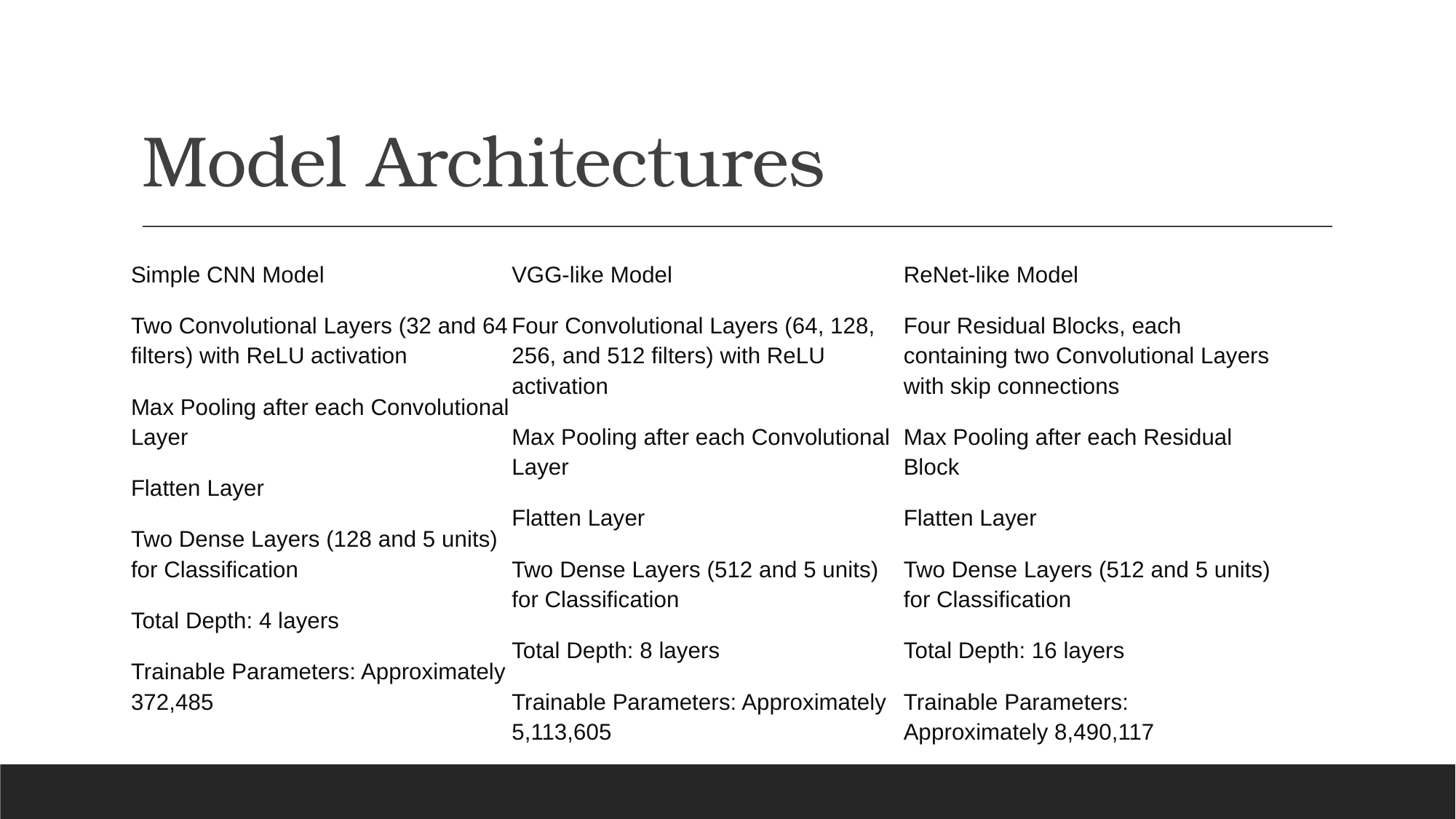

# Model Architectures
VGG-like Model
Four Convolutional Layers (64, 128, 256, and 512 filters) with ReLU activation
Max Pooling after each Convolutional Layer
Flatten Layer
Two Dense Layers (512 and 5 units) for Classification
Total Depth: 8 layers
Trainable Parameters: Approximately 5,113,605
ReNet-like Model
Four Residual Blocks, each containing two Convolutional Layers with skip connections
Max Pooling after each Residual Block
Flatten Layer
Two Dense Layers (512 and 5 units) for Classification
Total Depth: 16 layers
Trainable Parameters: Approximately 8,490,117

Simple CNN Model
Two Convolutional Layers (32 and 64 filters) with ReLU activation
Max Pooling after each Convolutional Layer
Flatten Layer
Two Dense Layers (128 and 5 units) for Classification
Total Depth: 4 layers
Trainable Parameters: Approximately 372,485